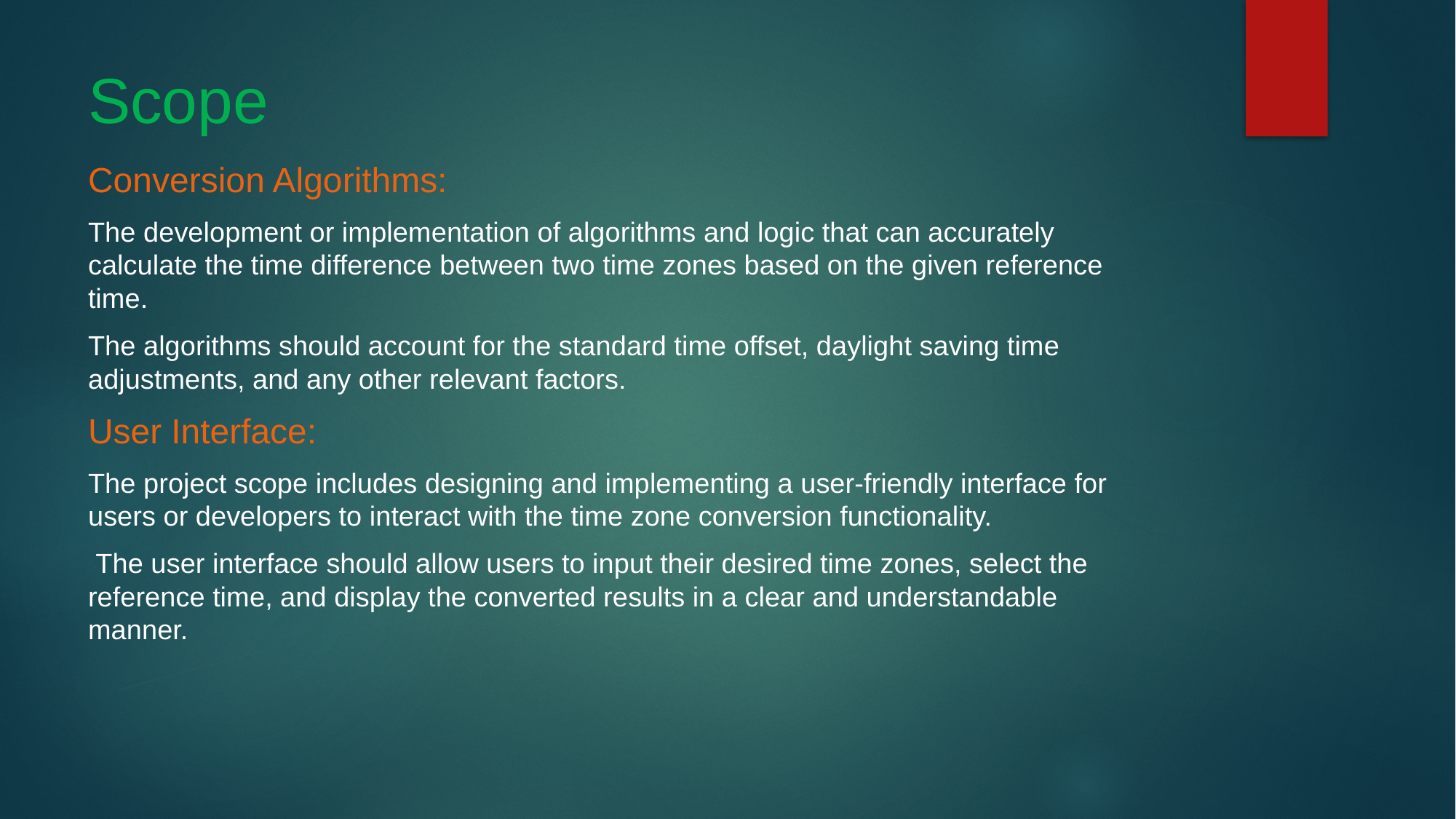

# Scope
Conversion Algorithms:
The development or implementation of algorithms and logic that can accurately calculate the time difference between two time zones based on the given reference time.
The algorithms should account for the standard time offset, daylight saving time adjustments, and any other relevant factors.
User Interface:
The project scope includes designing and implementing a user-friendly interface for users or developers to interact with the time zone conversion functionality.
 The user interface should allow users to input their desired time zones, select the reference time, and display the converted results in a clear and understandable manner.